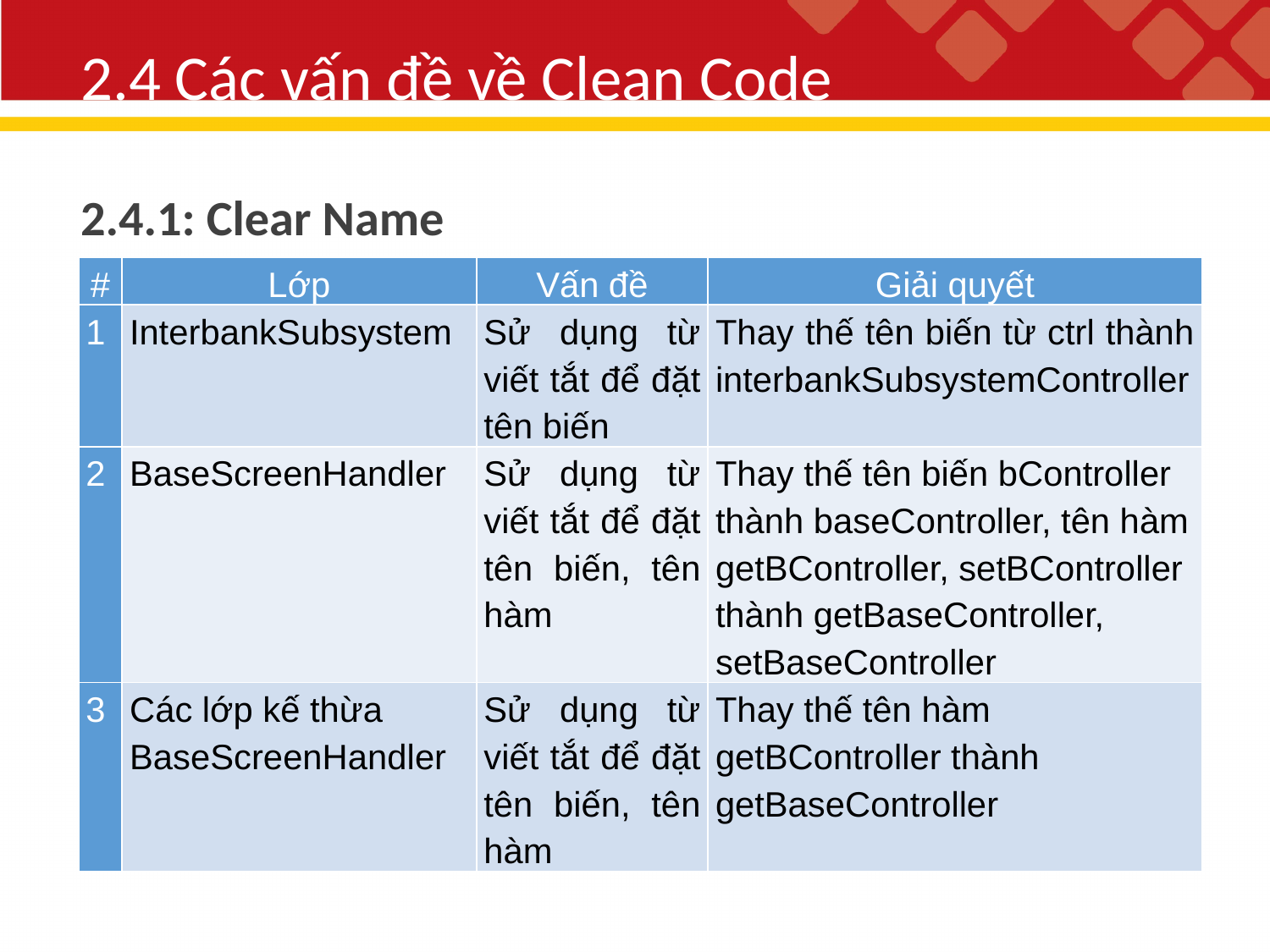

# 2.4 Các vấn đề về Clean Code
2.4.1: Clear Name

| # | Lớp | Vấn đề | Giải quyết |
| --- | --- | --- | --- |
| 1 | InterbankSubsystem | Sử dụng từ viết tắt để đặt tên biến | Thay thế tên biến từ ctrl thành interbankSubsystemController |
| 2 | BaseScreenHandler | Sử dụng từ viết tắt để đặt tên biến, tên hàm | Thay thế tên biến bController thành baseController, tên hàm getBController, setBController thành getBaseController, setBaseController |
| 3 | Các lớp kế thừa BaseScreenHandler | Sử dụng từ viết tắt để đặt tên biến, tên hàm | Thay thế tên hàm getBController thành getBaseController |